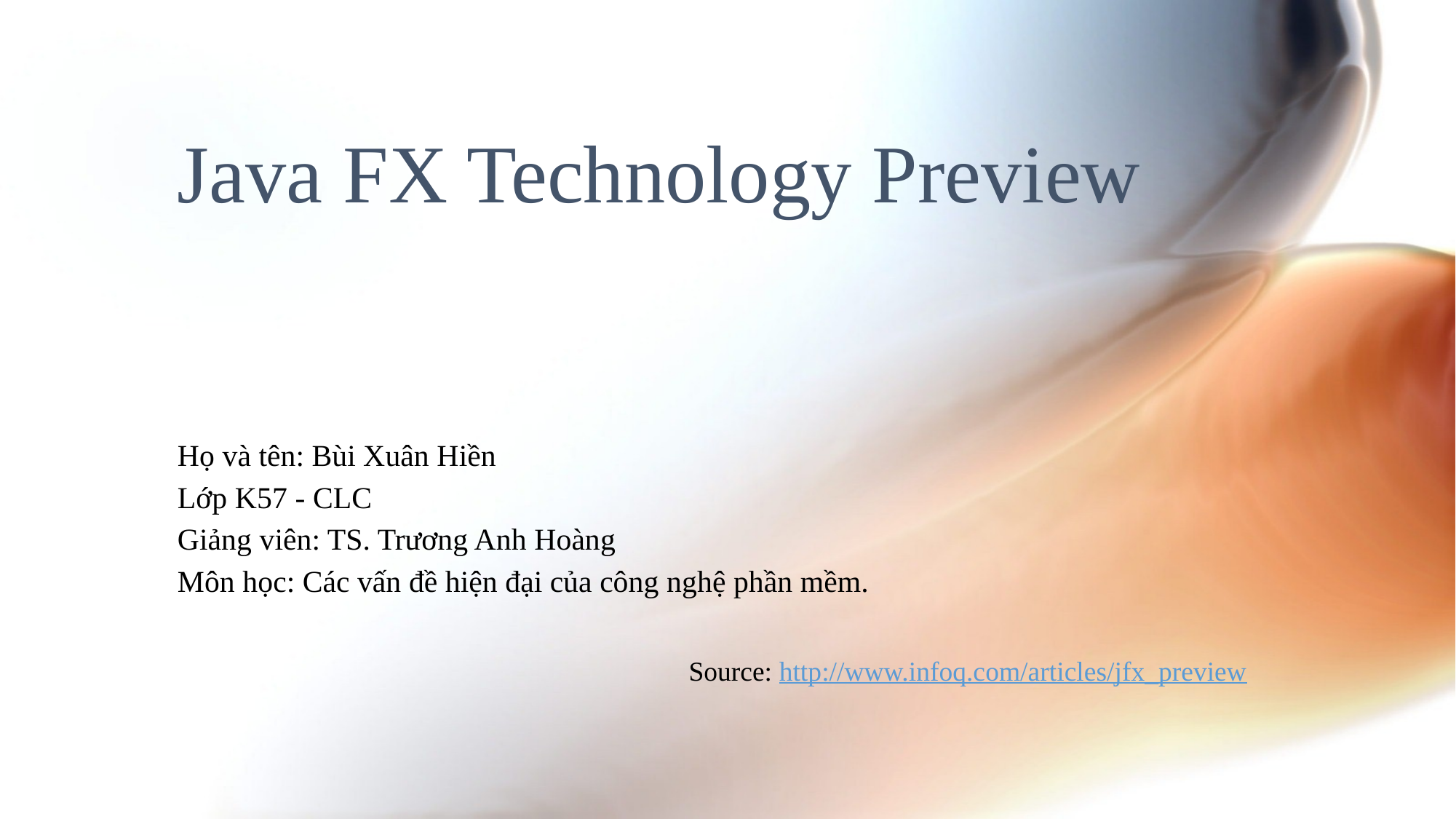

# Java FX Technology Preview
Họ và tên: Bùi Xuân Hiền
Lớp K57 - CLC
Giảng viên: TS. Trương Anh Hoàng
Môn học: Các vấn đề hiện đại của công nghệ phần mềm.

Source: http://www.infoq.com/articles/jfx_preview